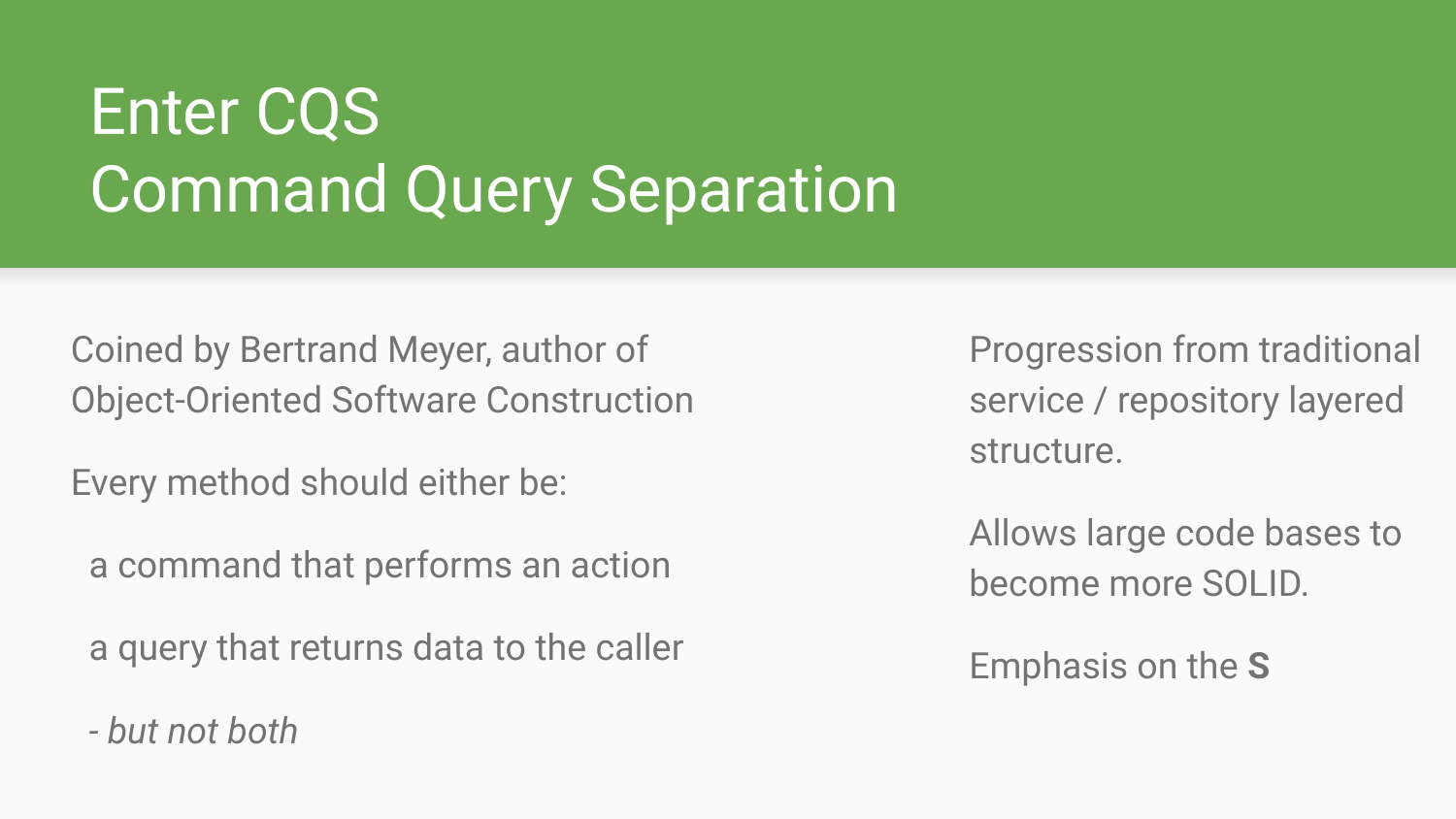

# Enter CQS Command Query Separation
Coined by Bertrand Meyer, author of
Object-Oriented Software Construction
Every method should either be:
a command that performs an action
a query that returns data to the caller
- but not both
Progression from traditional
service / repository layered structure.
Allows large code bases to become more SOLID.
Emphasis on the S